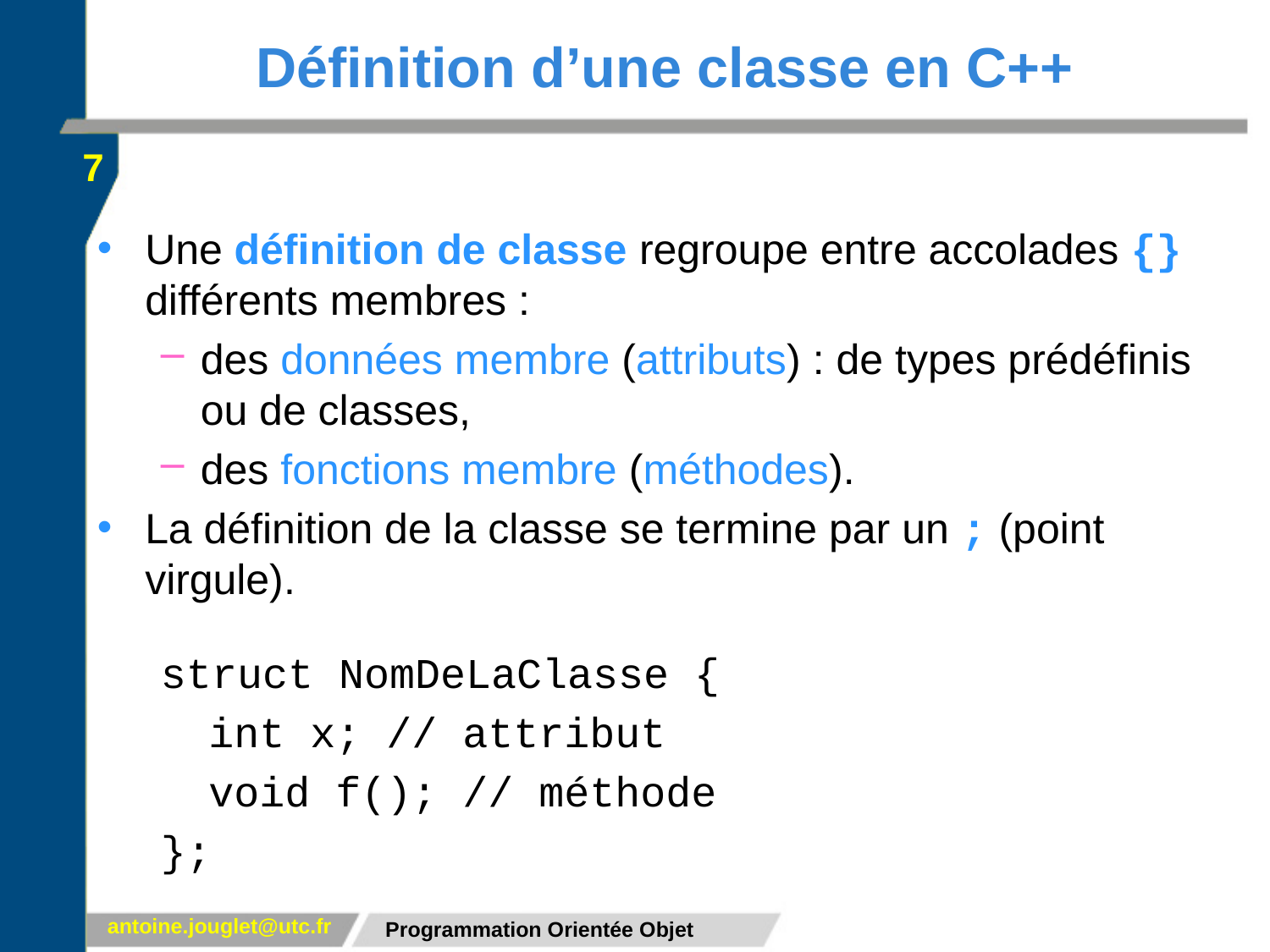

# Définition d’une classe en C++
7
Une définition de classe regroupe entre accolades {} différents membres :
des données membre (attributs) : de types prédéfinis ou de classes,
des fonctions membre (méthodes).
La définition de la classe se termine par un ; (point virgule).

struct NomDeLaClasse {
	int x; // attribut
	void f(); // méthode
};